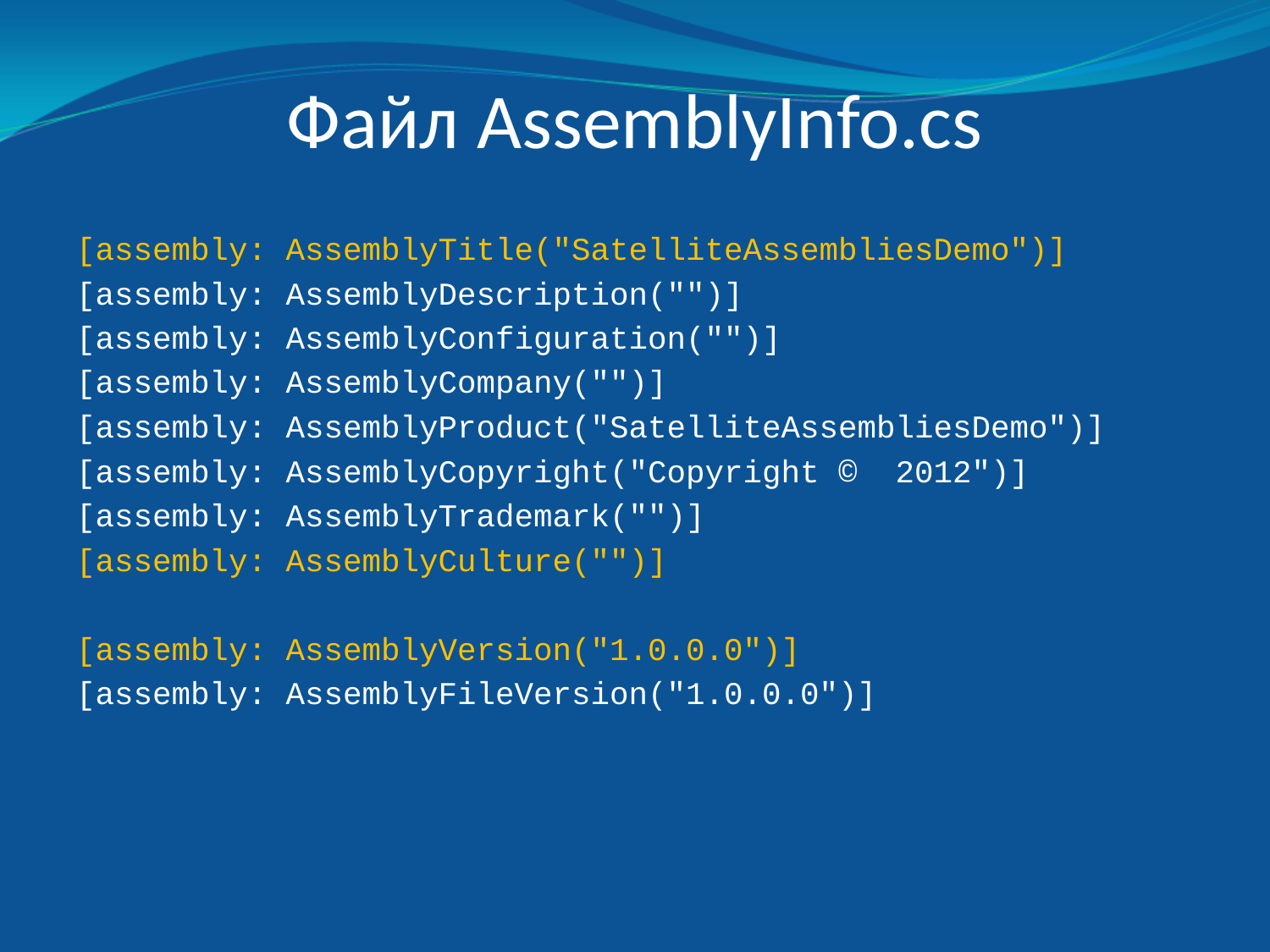

# Файл AssemblyInfo.cs
[assembly: AssemblyTitle("SatelliteAssembliesDemo")]
[assembly: AssemblyDescription("")]
[assembly: AssemblyConfiguration("")]
[assembly: AssemblyCompany("")]
[assembly: AssemblyProduct("SatelliteAssembliesDemo")]
[assembly: AssemblyCopyright("Copyright ©  2012")]
[assembly: AssemblyTrademark("")]
[assembly: AssemblyCulture("")]

[assembly: AssemblyVersion("1.0.0.0")]
[assembly: AssemblyFileVersion("1.0.0.0")]